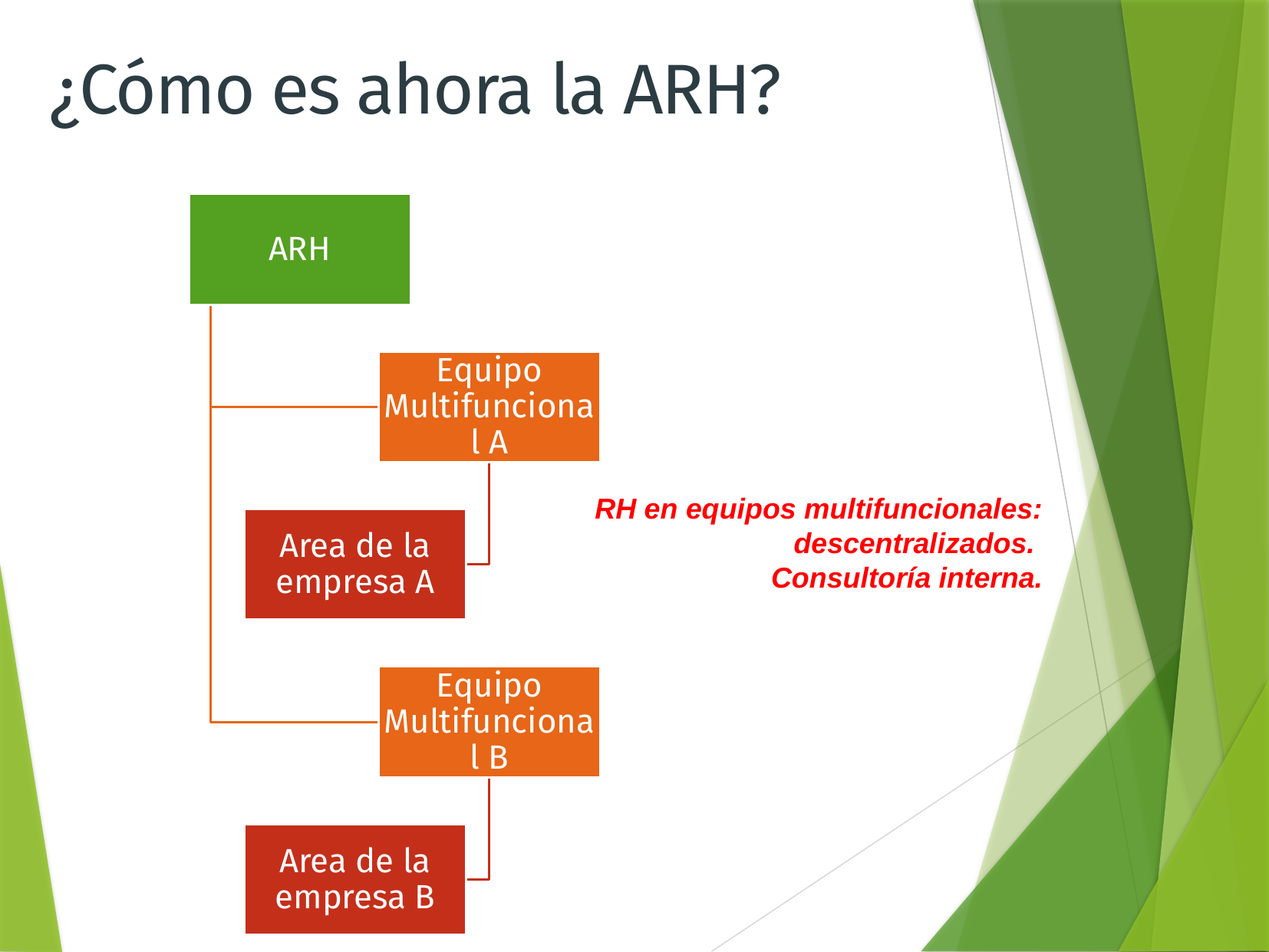

¿Cómo es ahora la ARH?
ARH
Equipo Multifuncional A
Area de la empresa A
Equipo Multifuncional B
Area de la empresa B
RH en equipos multifuncionales: descentralizados.
Consultoría interna.